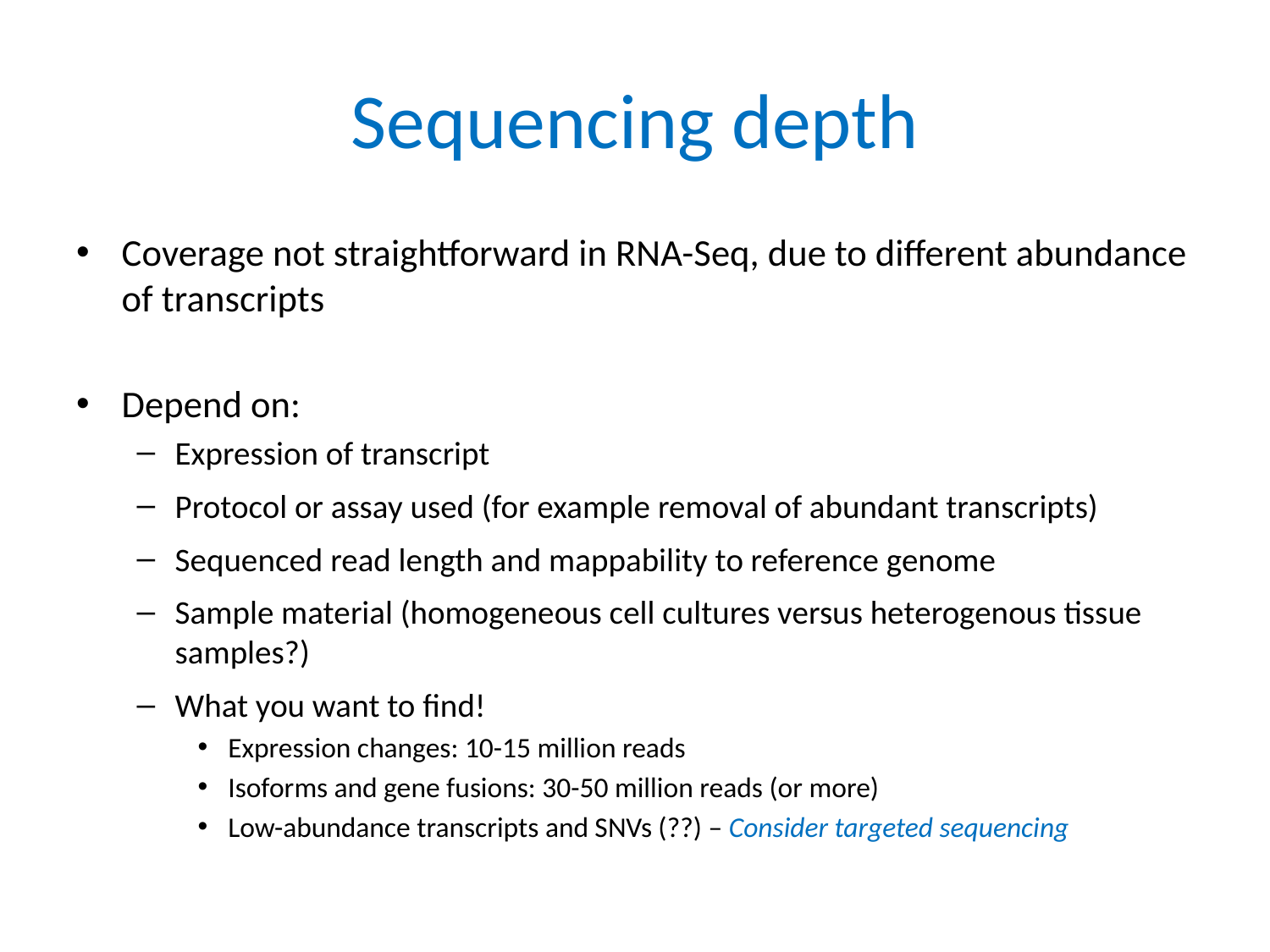

# Sequencing depth
Coverage not straightforward in RNA-Seq, due to different abundance of transcripts

Depend on:
Expression of transcript
Protocol or assay used (for example removal of abundant transcripts)
Sequenced read length and mappability to reference genome
Sample material (homogeneous cell cultures versus heterogenous tissue samples?)
What you want to find!
Expression changes: 10-15 million reads
Isoforms and gene fusions: 30-50 million reads (or more)
Low-abundance transcripts and SNVs (??) – Consider targeted sequencing